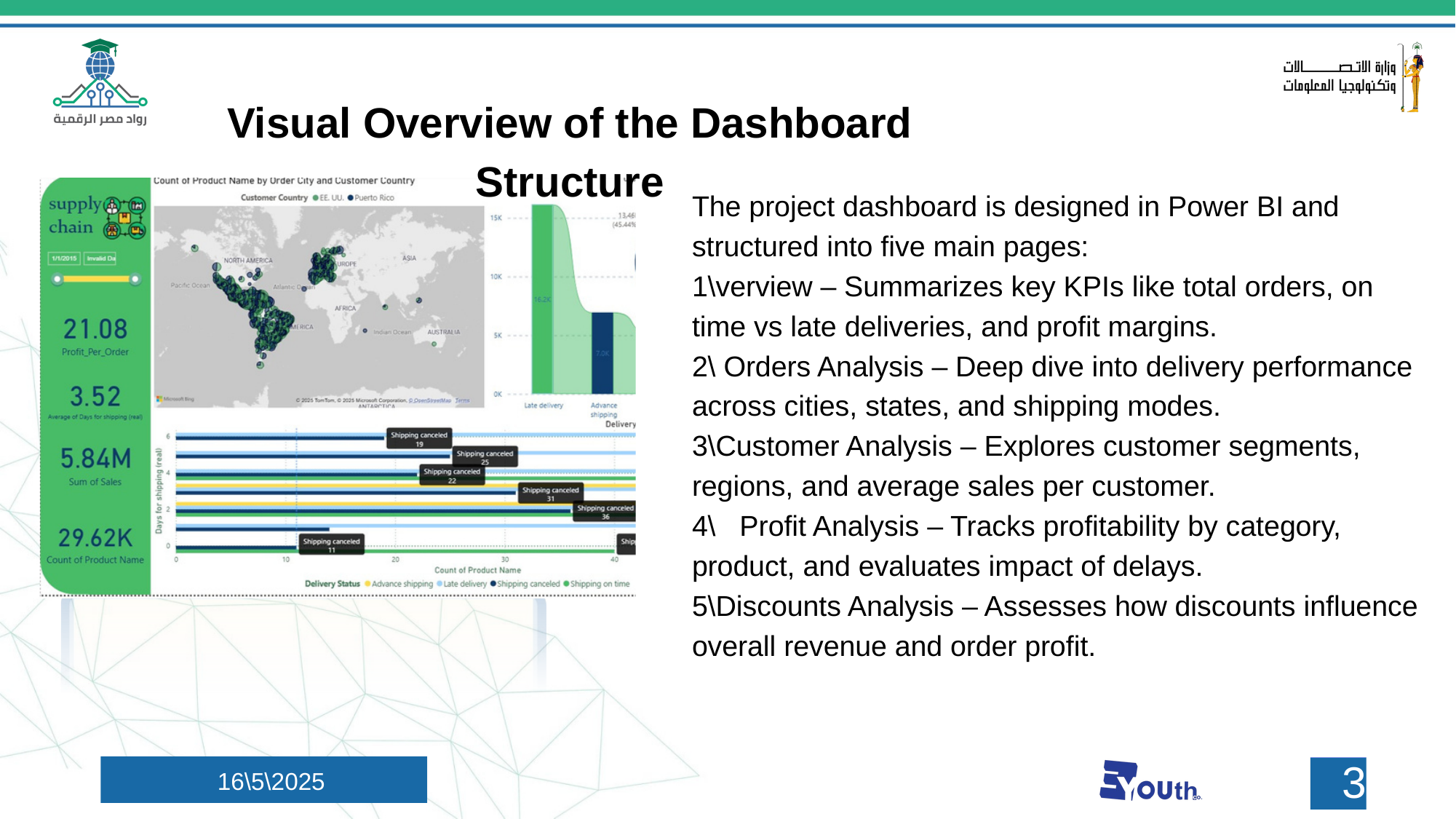

Visual Overview of the Dashboard Structure

The project dashboard is designed in Power BI and structured into five main pages:
1\verview – Summarizes key KPIs like total orders, on time vs late deliveries, and profit margins.
2\ Orders Analysis – Deep dive into delivery performance across cities, states, and shipping modes.
3\Customer Analysis – Explores customer segments, regions, and average sales per customer.
4\   Profit Analysis – Tracks profitability by category, product, and evaluates impact of delays.
5\Discounts Analysis – Assesses how discounts influence overall revenue and order profit.

3

16\5\2025